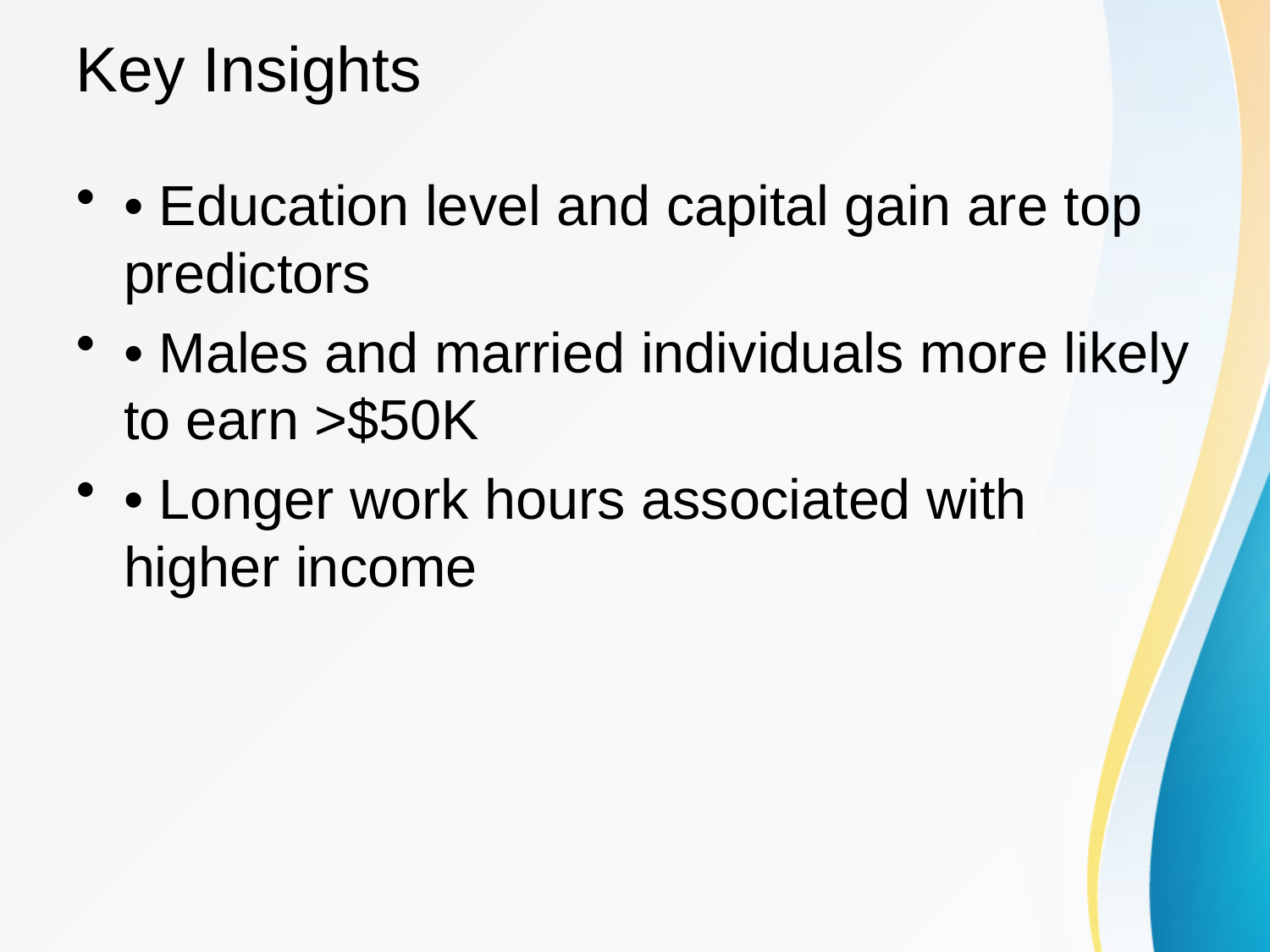

# Key Insights
• Education level and capital gain are top predictors
• Males and married individuals more likely to earn >$50K
• Longer work hours associated with higher income